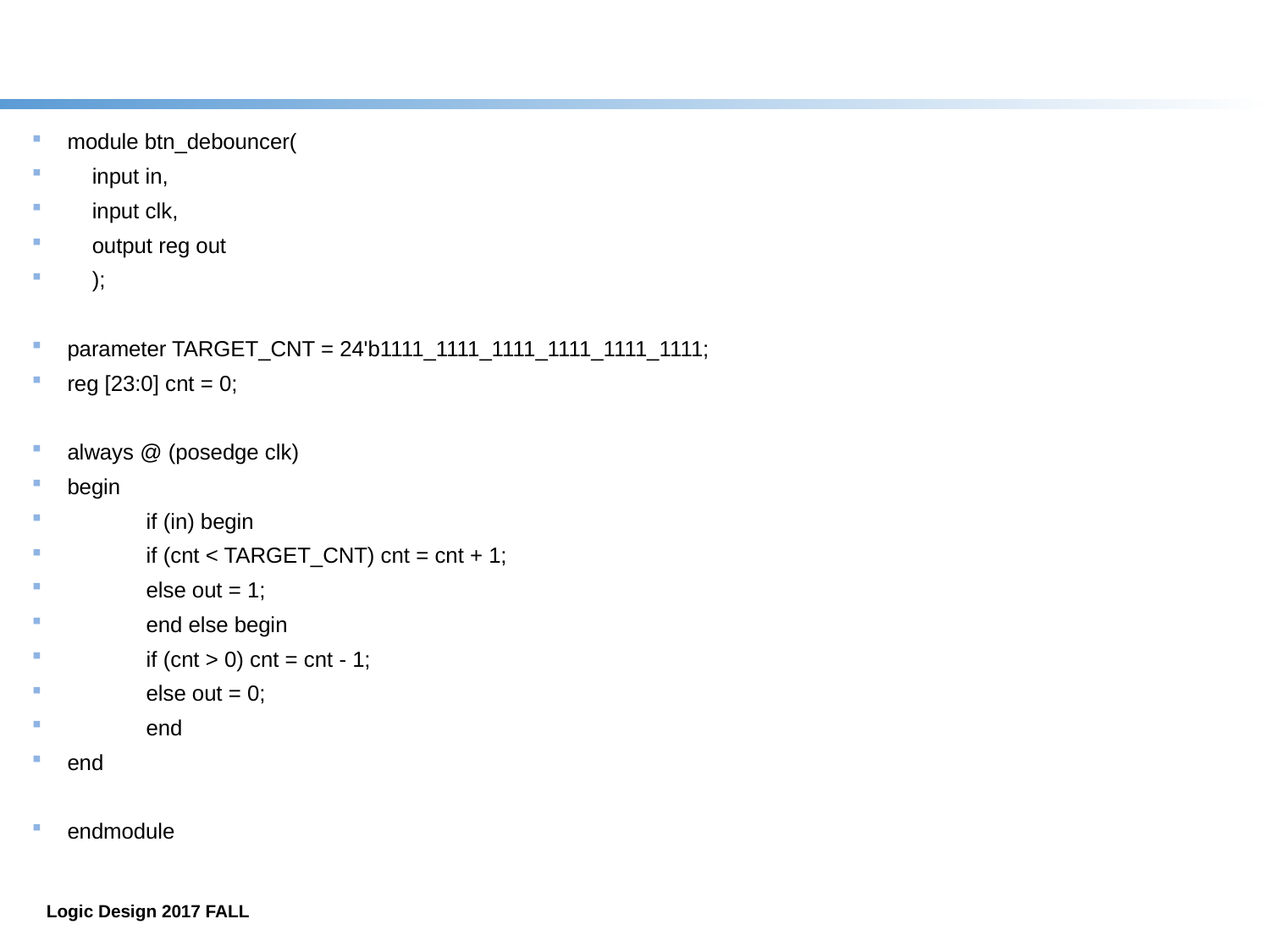

#
module btn_debouncer(
    input in,
    input clk,
    output reg out
    );

parameter TARGET_CNT = 24'b1111_1111_1111_1111_1111_1111;
reg [23:0] cnt = 0;

always @ (posedge clk)
begin
	if (in) begin
		if (cnt < TARGET_CNT) cnt = cnt + 1;
		else out = 1;
	end else begin
		if (cnt > 0) cnt = cnt - 1;
		else out = 0;
	end
end

endmodule